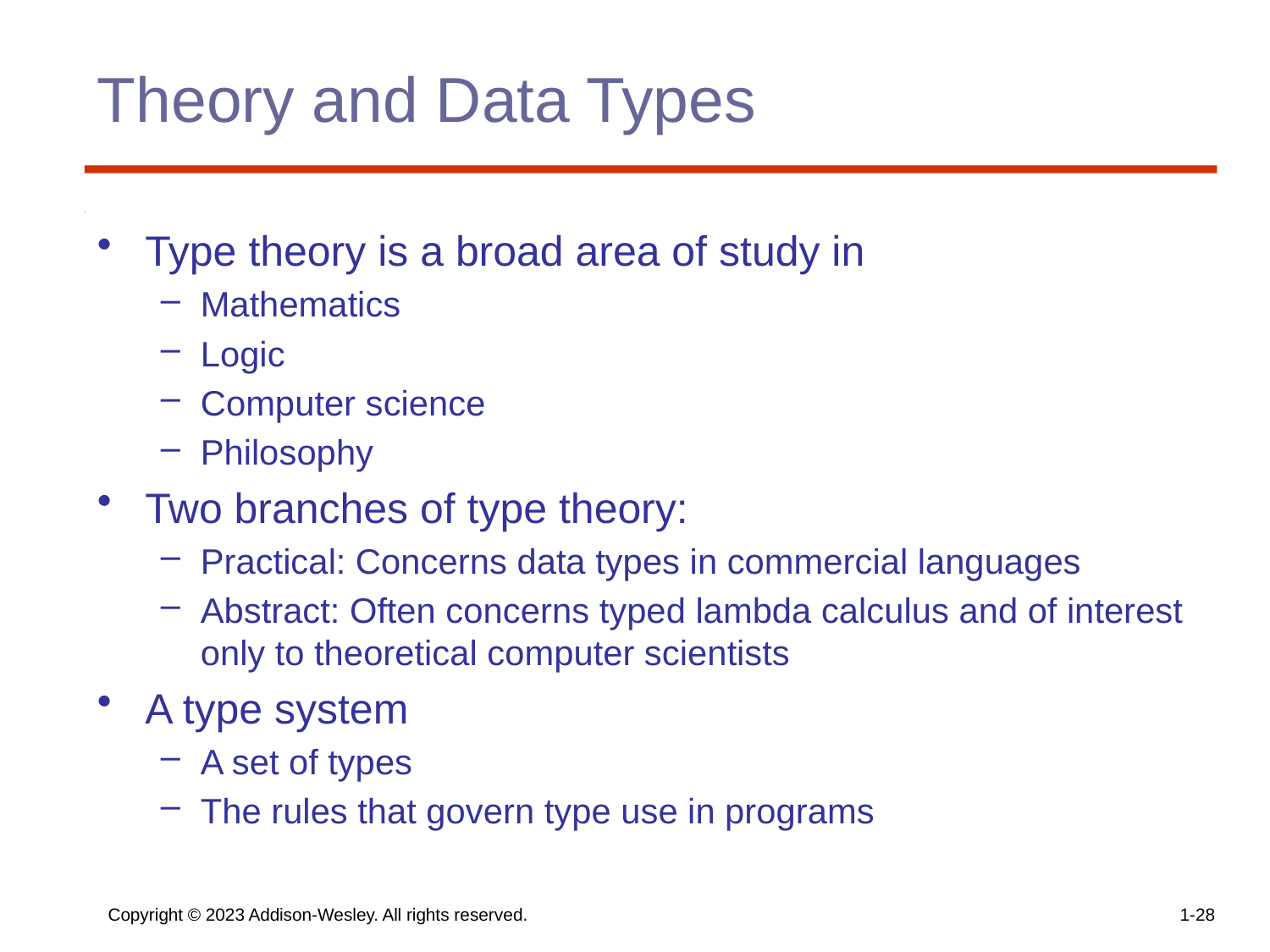

# Theory and Data Types
Type theory is a broad area of study in
Mathematics
Logic
Computer science
Philosophy
Two branches of type theory:
Practical: Concerns data types in commercial languages
Abstract: Often concerns typed lambda calculus and of interest only to theoretical computer scientists
A type system
A set of types
The rules that govern type use in programs
Copyright © 2023 Addison-Wesley. All rights reserved.
1-28